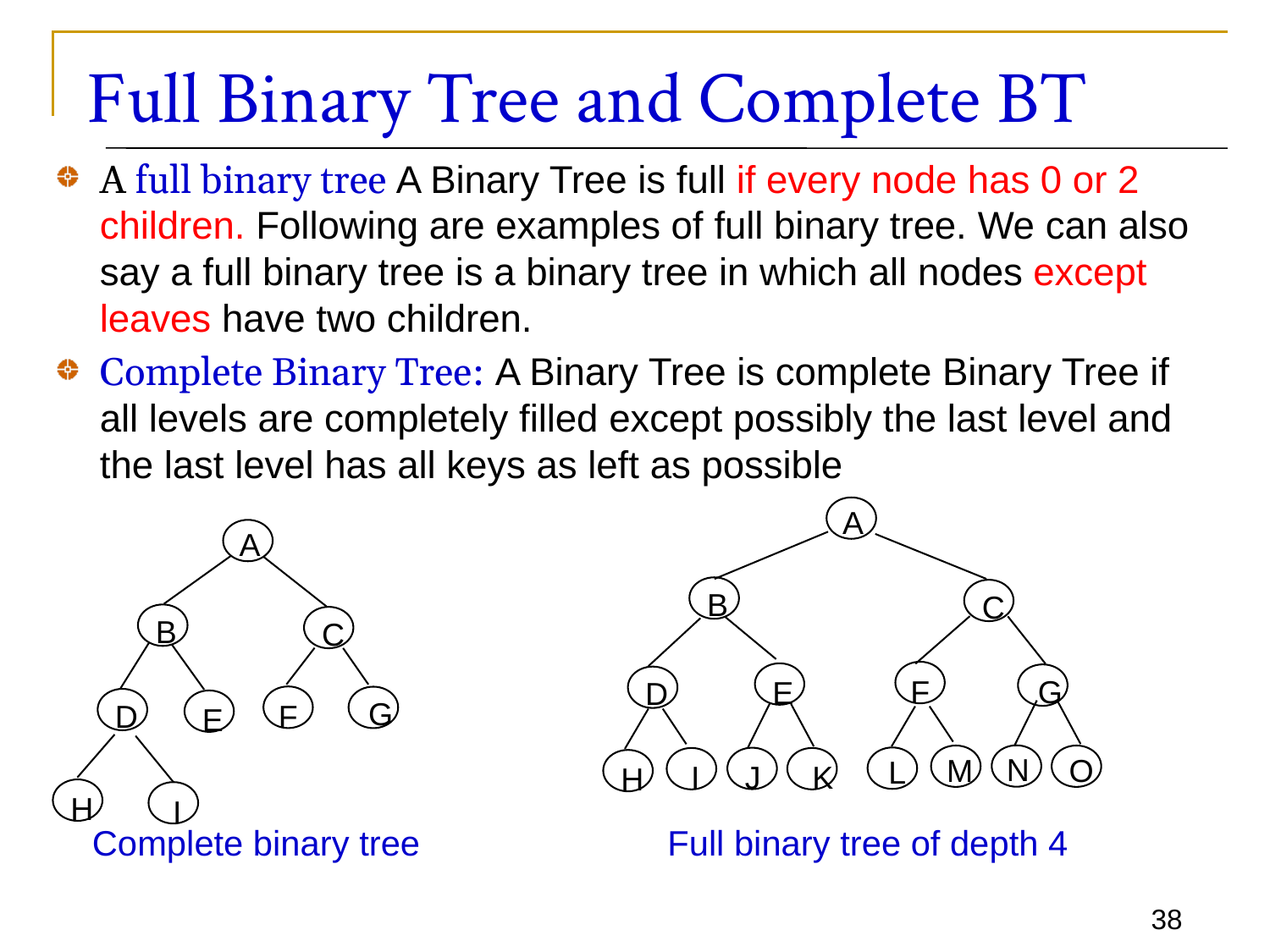

# Full Binary Tree and Complete BT
A full binary tree A Binary Tree is full if every node has 0 or 2 children. Following are examples of full binary tree. We can also say a full binary tree is a binary tree in which all nodes except leaves have two children.
Complete Binary Tree: A Binary Tree is complete Binary Tree if all levels are completely filled except possibly the last level and the last level has all keys as left as possible
A

A

B

C

B

C

F
G
E

D

G

D
F

E

N
O
M

L

J
I
K
H

H
I
Complete binary tree
Full binary tree of depth 4